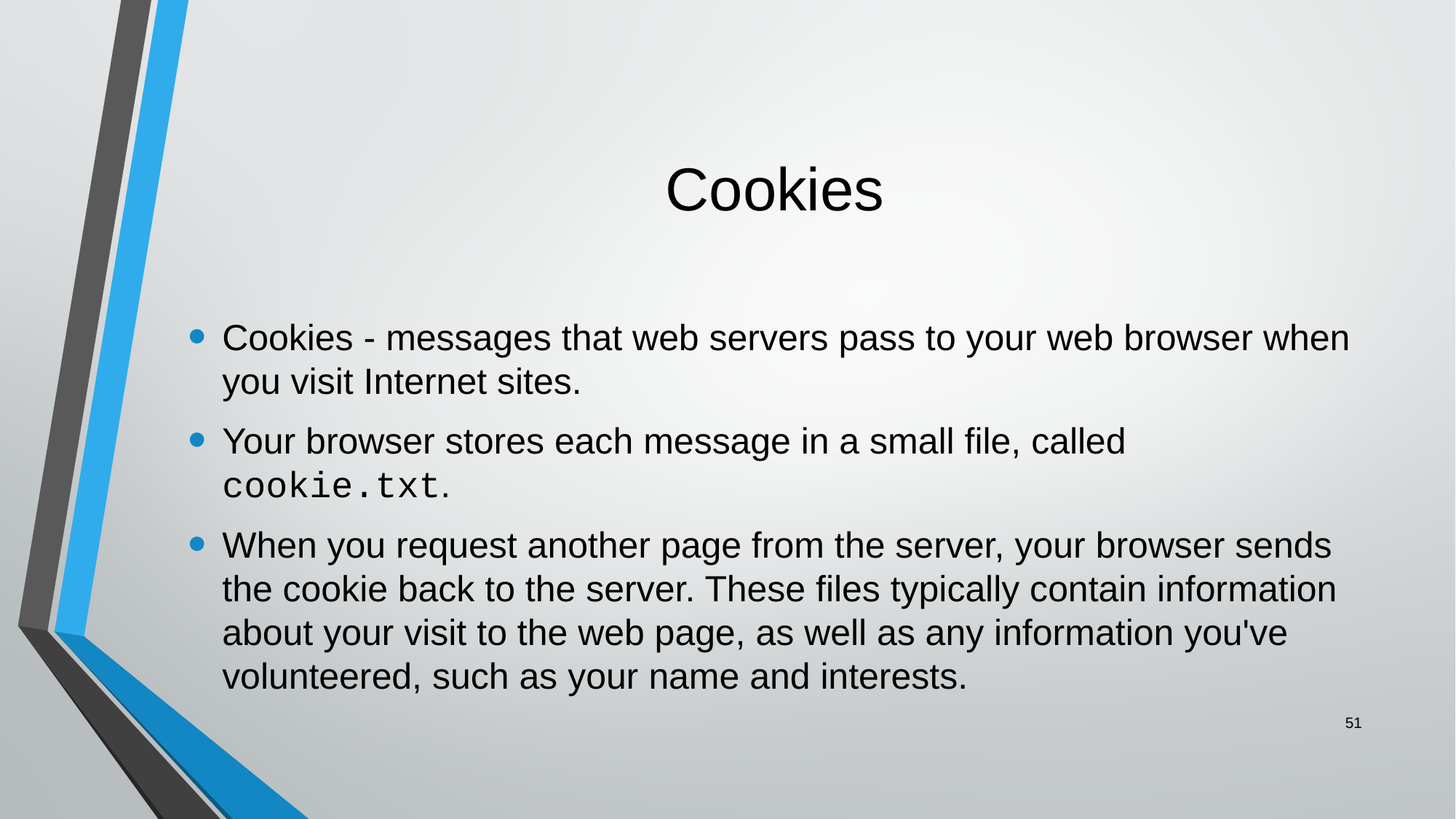

# Cookies
Cookies - messages that web servers pass to your web browser when you visit Internet sites.
Your browser stores each message in a small file, called cookie.txt.
When you request another page from the server, your browser sends the cookie back to the server. These files typically contain information about your visit to the web page, as well as any information you've volunteered, such as your name and interests.
51